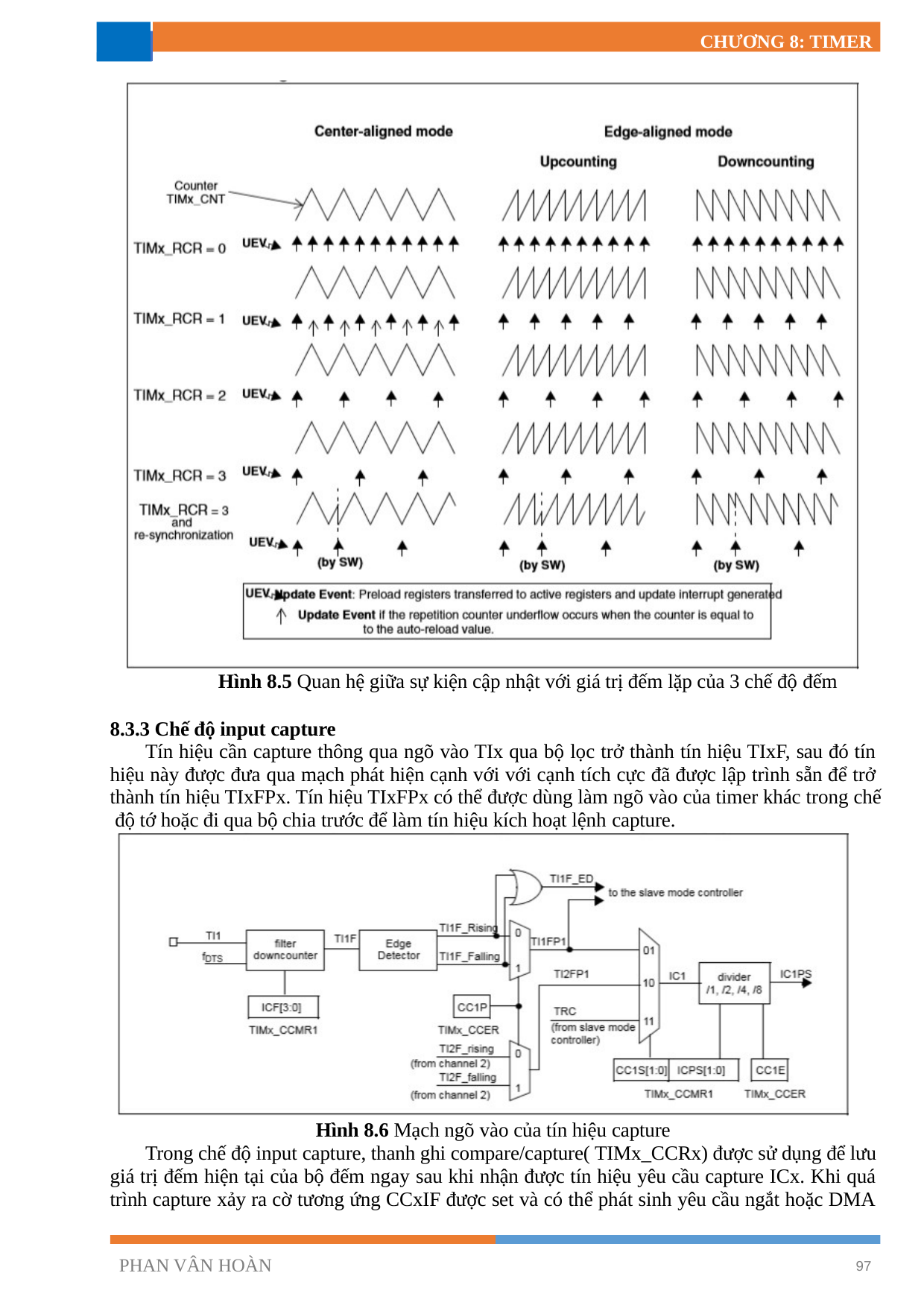

CHƯƠNG 8: TIMER

Hình 8.5 Quan hệ giữa sự kiện cập nhật với giá trị đếm lặp của 3 chế độ đếm

8.3.3 Chế độ input capture
Tín hiệu cần capture thông qua ngõ vào TIx qua bộ lọc trở thành tín hiệu TIxF, sau đó tín  hiệu này được đưa qua mạch phát hiện cạnh với với cạnh tích cực đã được lập trình sẵn để trở  thành tín hiệu TIxFPx. Tín hiệu TIxFPx có thể được dùng làm ngõ vào của timer khác trong chế  độ tớ hoặc đi qua bộ chia trước để làm tín hiệu kích hoạt lệnh capture.

Hình 8.6 Mạch ngõ vào của tín hiệu capture
Trong chế độ input capture, thanh ghi compare/capture( TIMx_CCRx) được sử dụng để lưu  giá trị đếm hiện tại của bộ đếm ngay sau khi nhận được tín hiệu yêu cầu capture ICx. Khi quá  trình capture xảy ra cờ tương ứng CCxIF được set và có thể phát sinh yêu cầu ngắt hoặc DMA

PHAN VÂN HOÀN
97